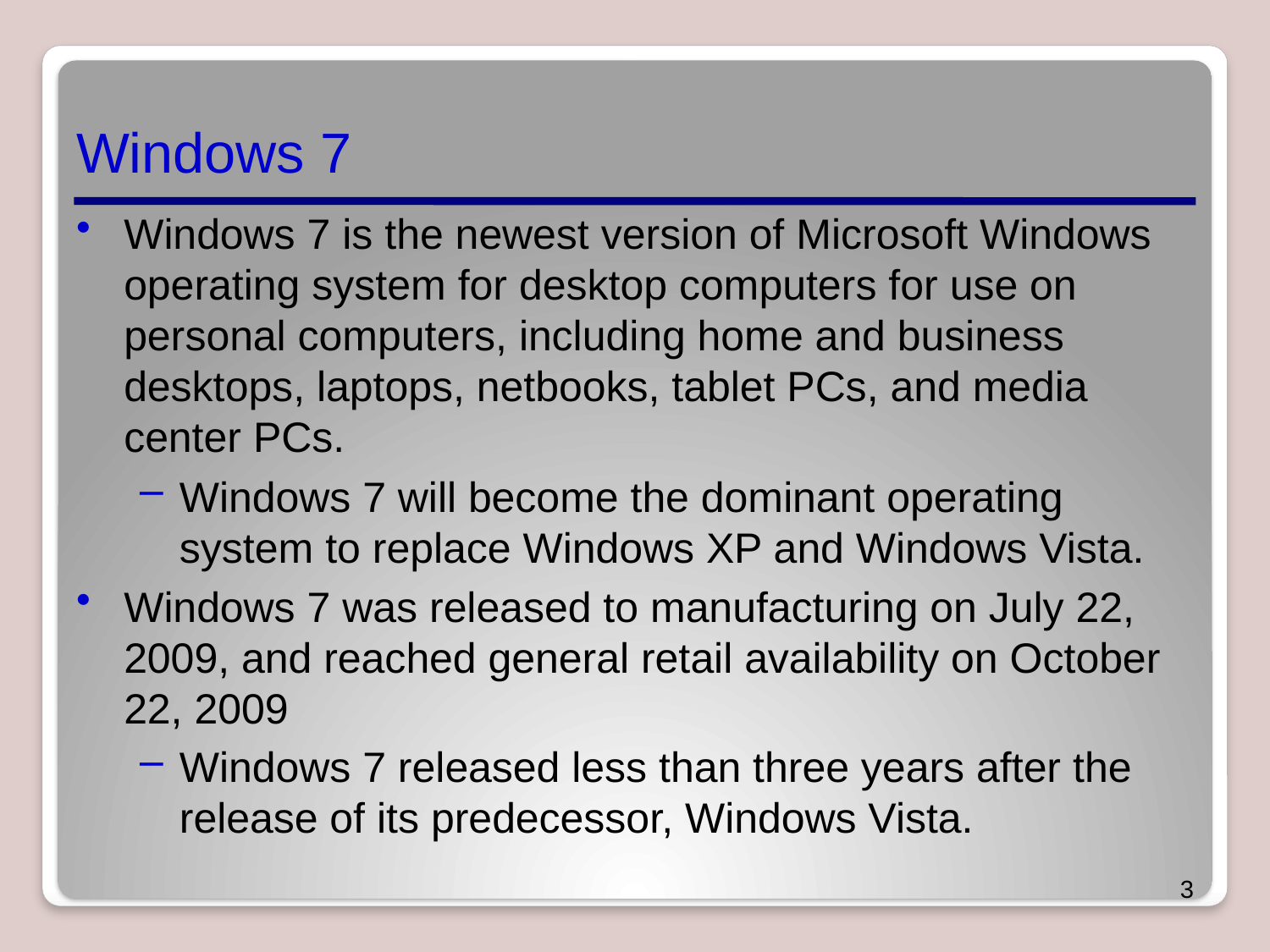

# Windows 7
Windows 7 is the newest version of Microsoft Windows operating system for desktop computers for use on personal computers, including home and business desktops, laptops, netbooks, tablet PCs, and media center PCs.
Windows 7 will become the dominant operating system to replace Windows XP and Windows Vista.
Windows 7 was released to manufacturing on July 22, 2009, and reached general retail availability on October 22, 2009
Windows 7 released less than three years after the release of its predecessor, Windows Vista.

3